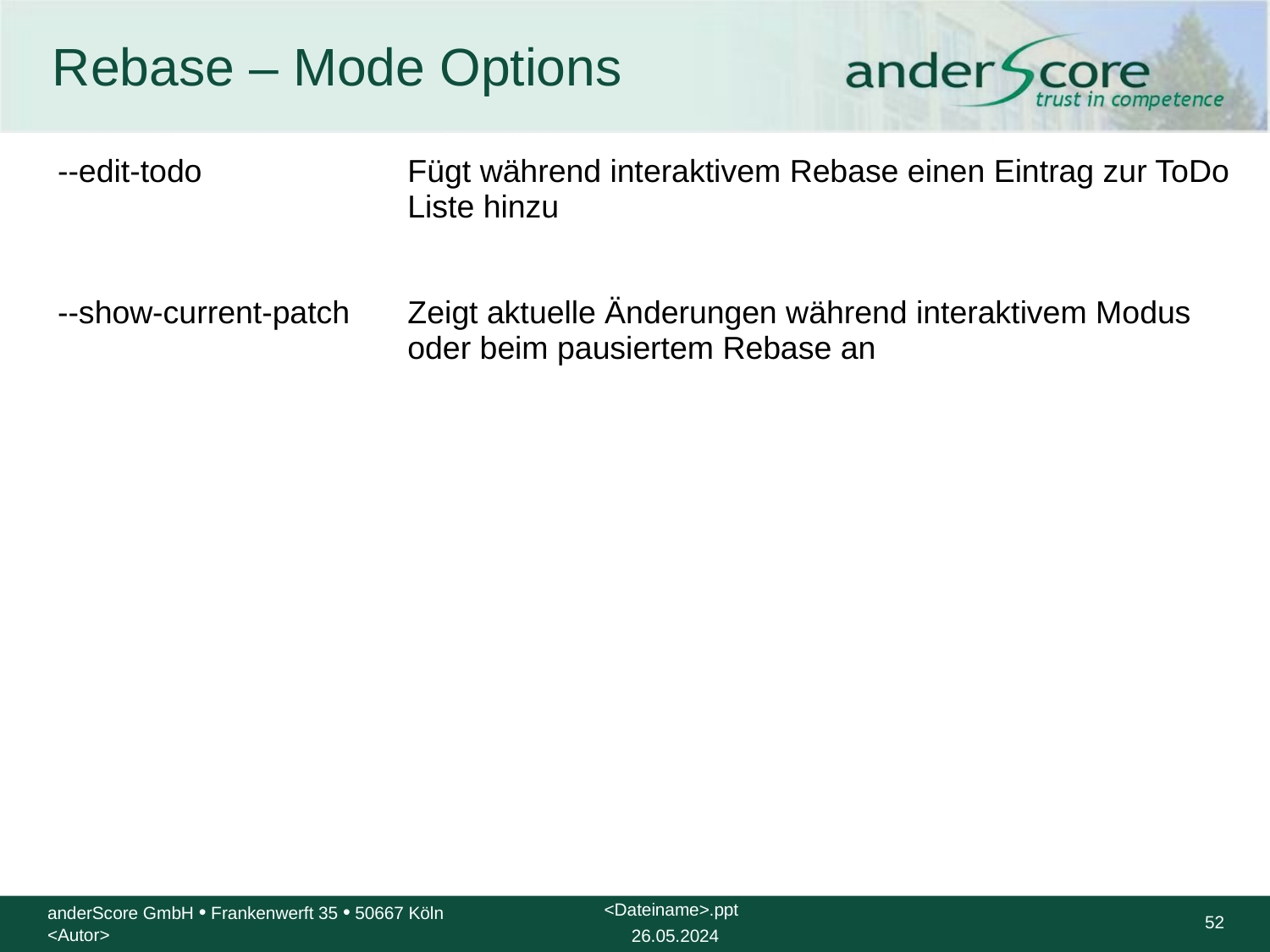

# Rebase – Mode Options
| --edit-todo | Fügt während interaktivem Rebase einen Eintrag zur ToDo Liste hinzu |
| --- | --- |
|  |  |
| --show-current-patch | Zeigt aktuelle Änderungen während interaktivem Modus oder beim pausiertem Rebase an |